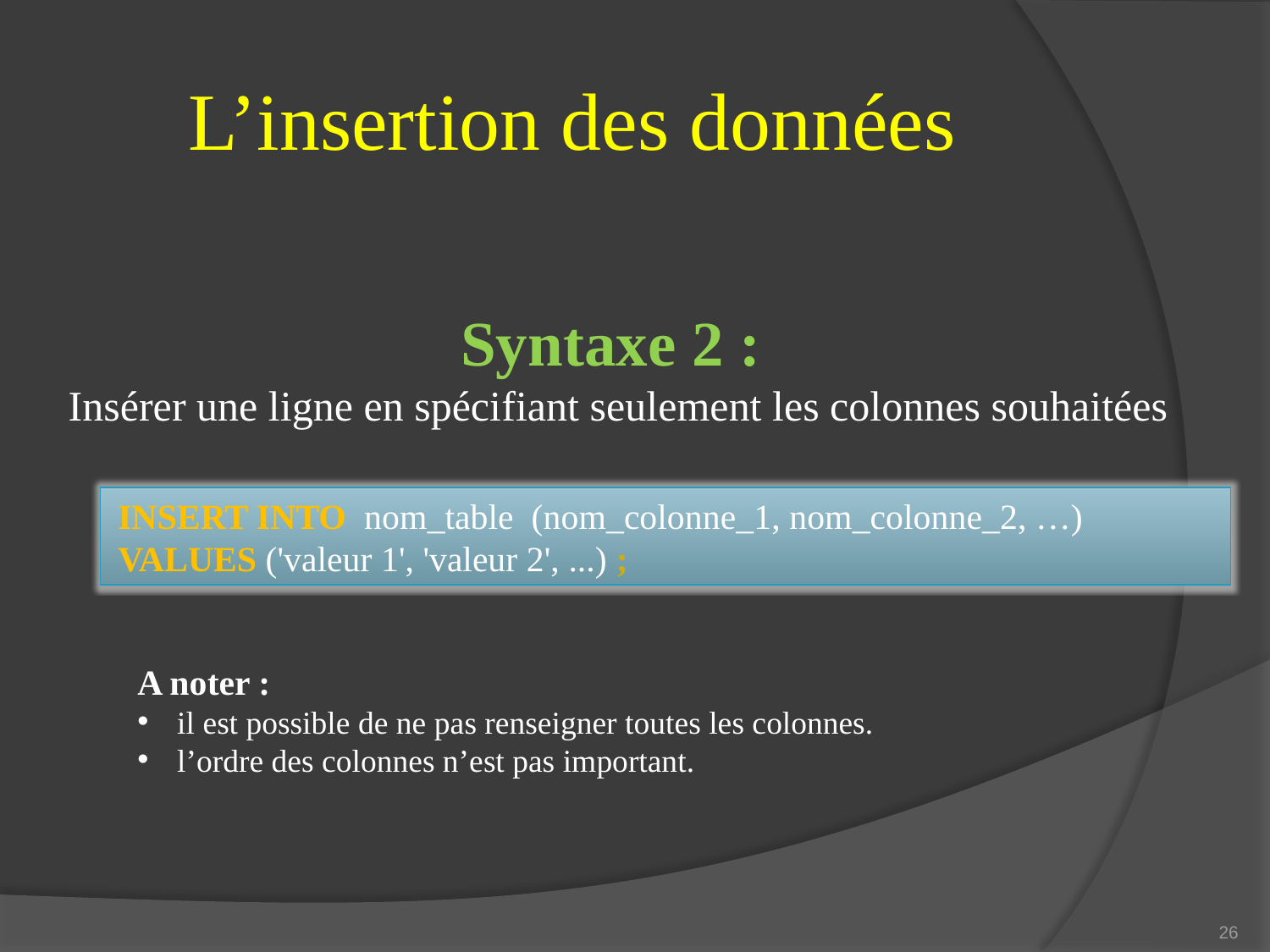

# L’insertion des données
Syntaxe 2 :
Insérer une ligne en spécifiant seulement les colonnes souhaitées
INSERT INTO  nom_table  (nom_colonne_1, nom_colonne_2, …) VALUES ('valeur 1', 'valeur 2', ...) ;
A noter :
il est possible de ne pas renseigner toutes les colonnes.
l’ordre des colonnes n’est pas important.
26